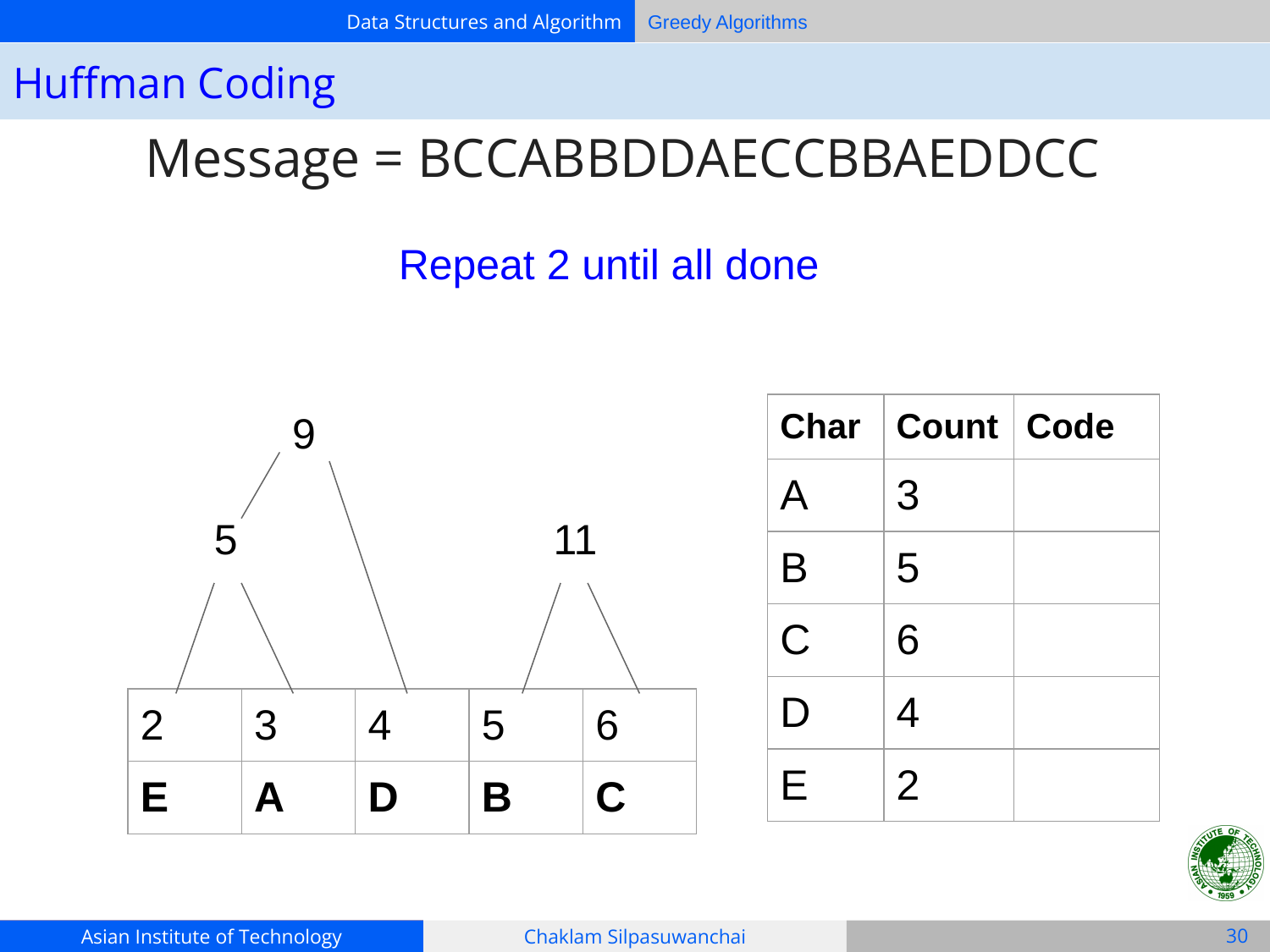

Huffman Coding
Message = BCCABBDDAECCBBAEDDCC

Repeat 2 until all done
9
| Char | Count | Code |
| --- | --- | --- |
| A | 3 |  |
| B | 5 |  |
| C | 6 |  |
| D | 4 |  |
| E | 2 |  |
5
11
| 2 | 3 | 4 | 5 | 6 |
| --- | --- | --- | --- | --- |
| E | A | D | B | C |
30